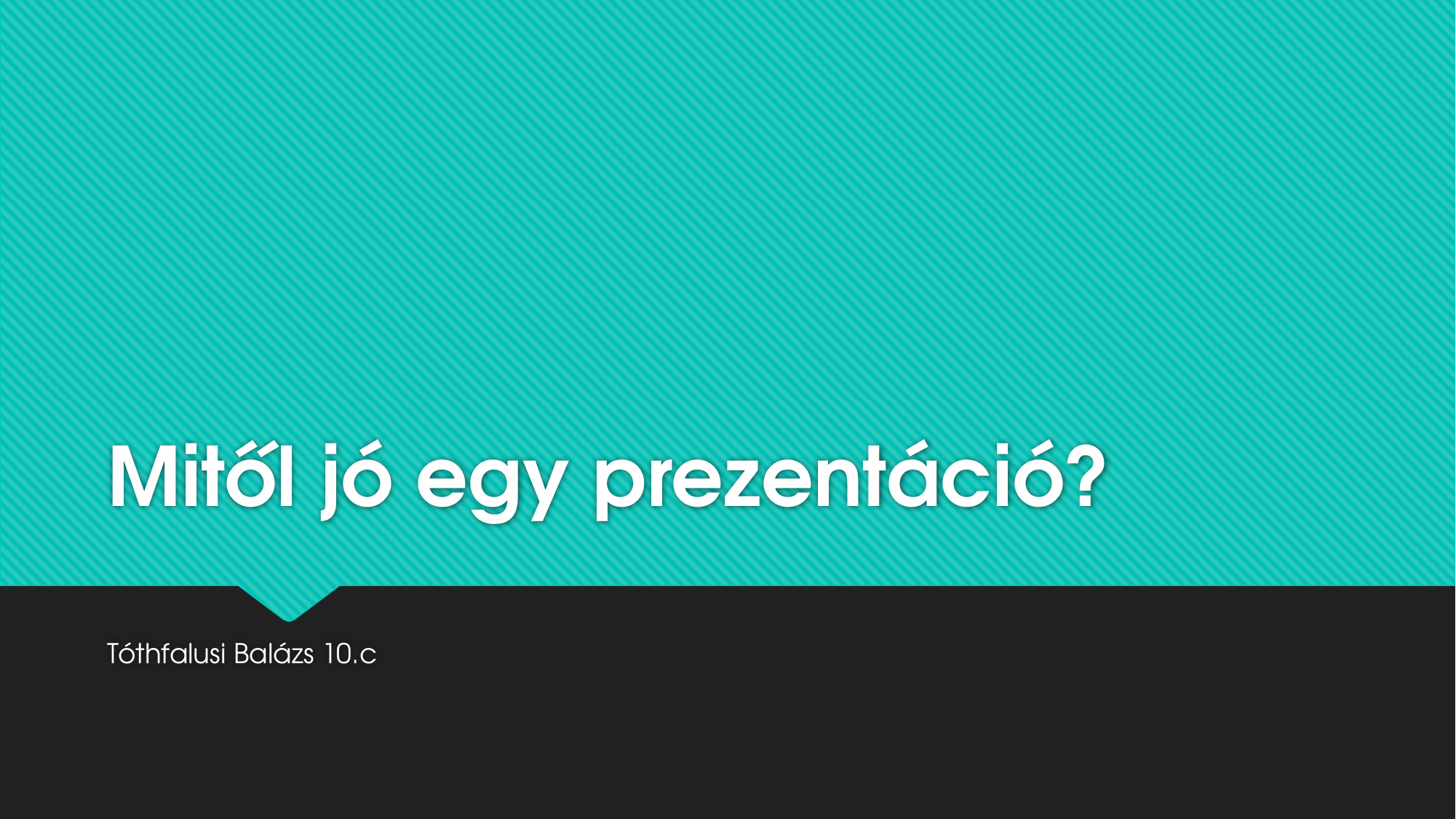

# Mitől jó egy prezentáció?
Tóthfalusi Balázs 10.c